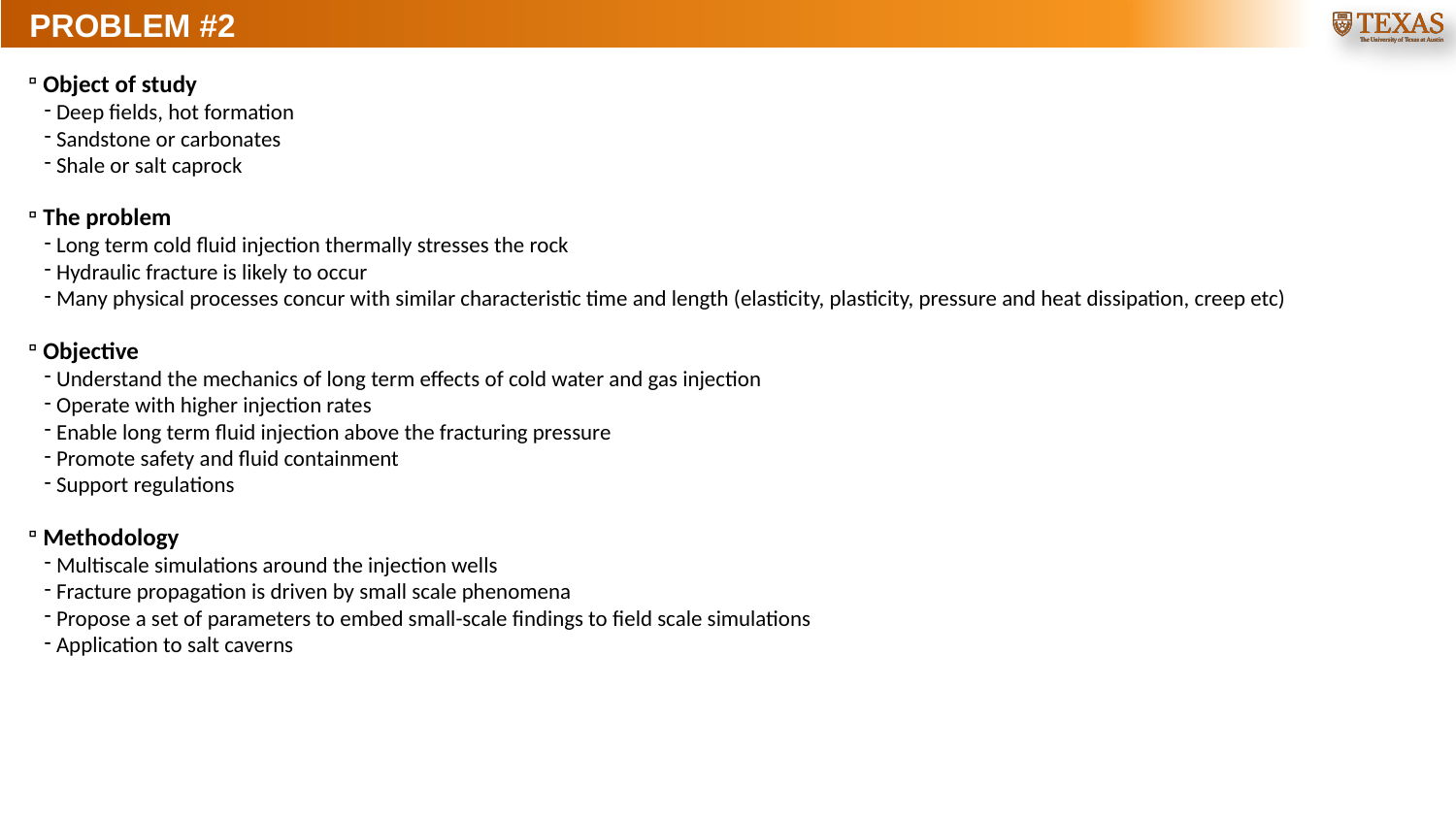

# PROBLEM #2
Object of study
Deep fields, hot formation
Sandstone or carbonates
Shale or salt caprock
The problem
Long term cold fluid injection thermally stresses the rock
Hydraulic fracture is likely to occur
Many physical processes concur with similar characteristic time and length (elasticity, plasticity, pressure and heat dissipation, creep etc)
Objective
Understand the mechanics of long term effects of cold water and gas injection
Operate with higher injection rates
Enable long term fluid injection above the fracturing pressure
Promote safety and fluid containment
Support regulations
Methodology
Multiscale simulations around the injection wells
Fracture propagation is driven by small scale phenomena
Propose a set of parameters to embed small-scale findings to field scale simulations
Application to salt caverns